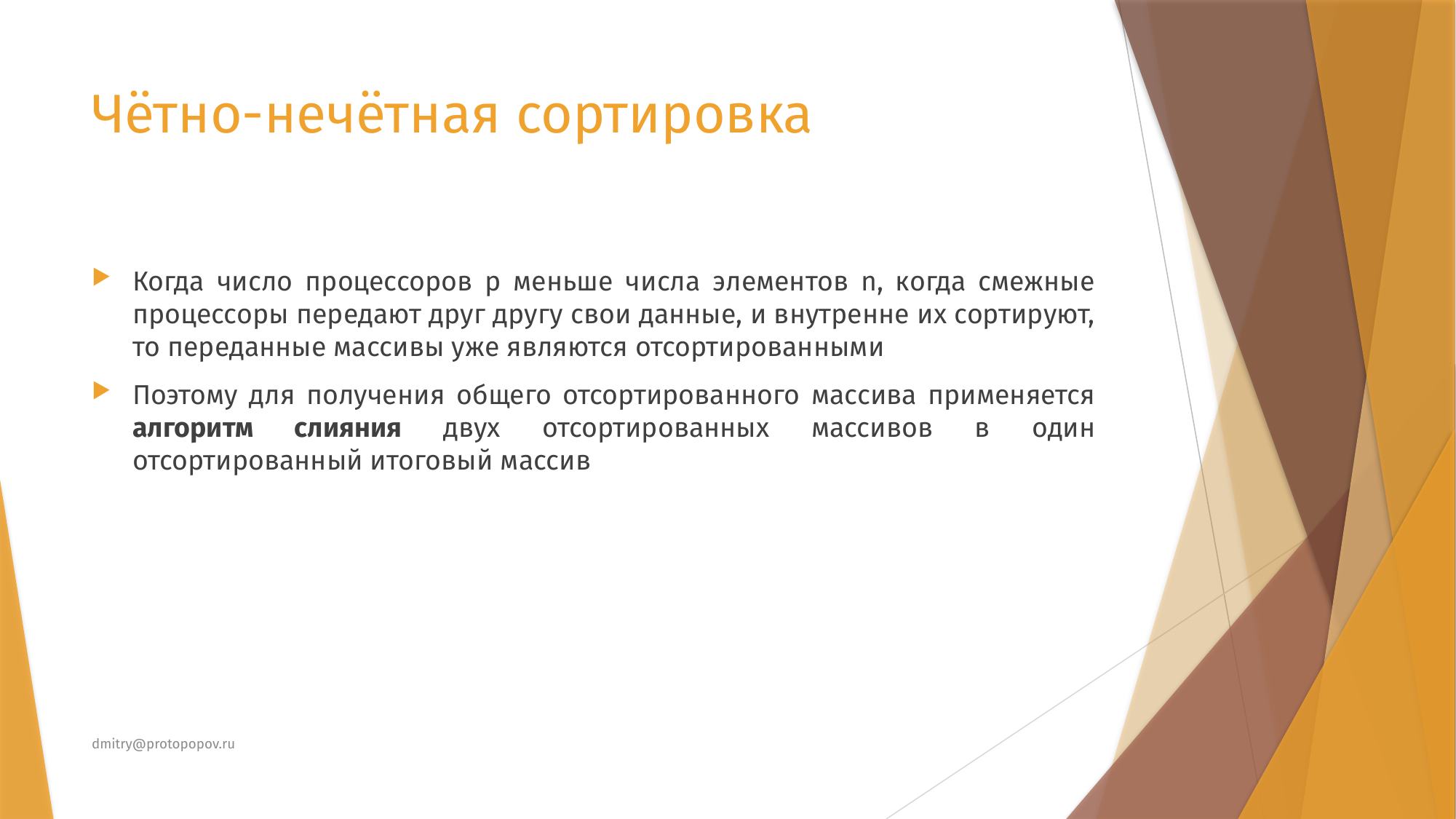

# Чётно-нечётная сортировка
Когда число процессоров p меньше числа элементов n, когда смежные процессоры передают друг другу свои данные, и внутренне их сортируют, то переданные массивы уже являются отсортированными
Поэтому для получения общего отсортированного массива применяется алгоритм слияния двух отсортированных массивов в один отсортированный итоговый массив
dmitry@protopopov.ru